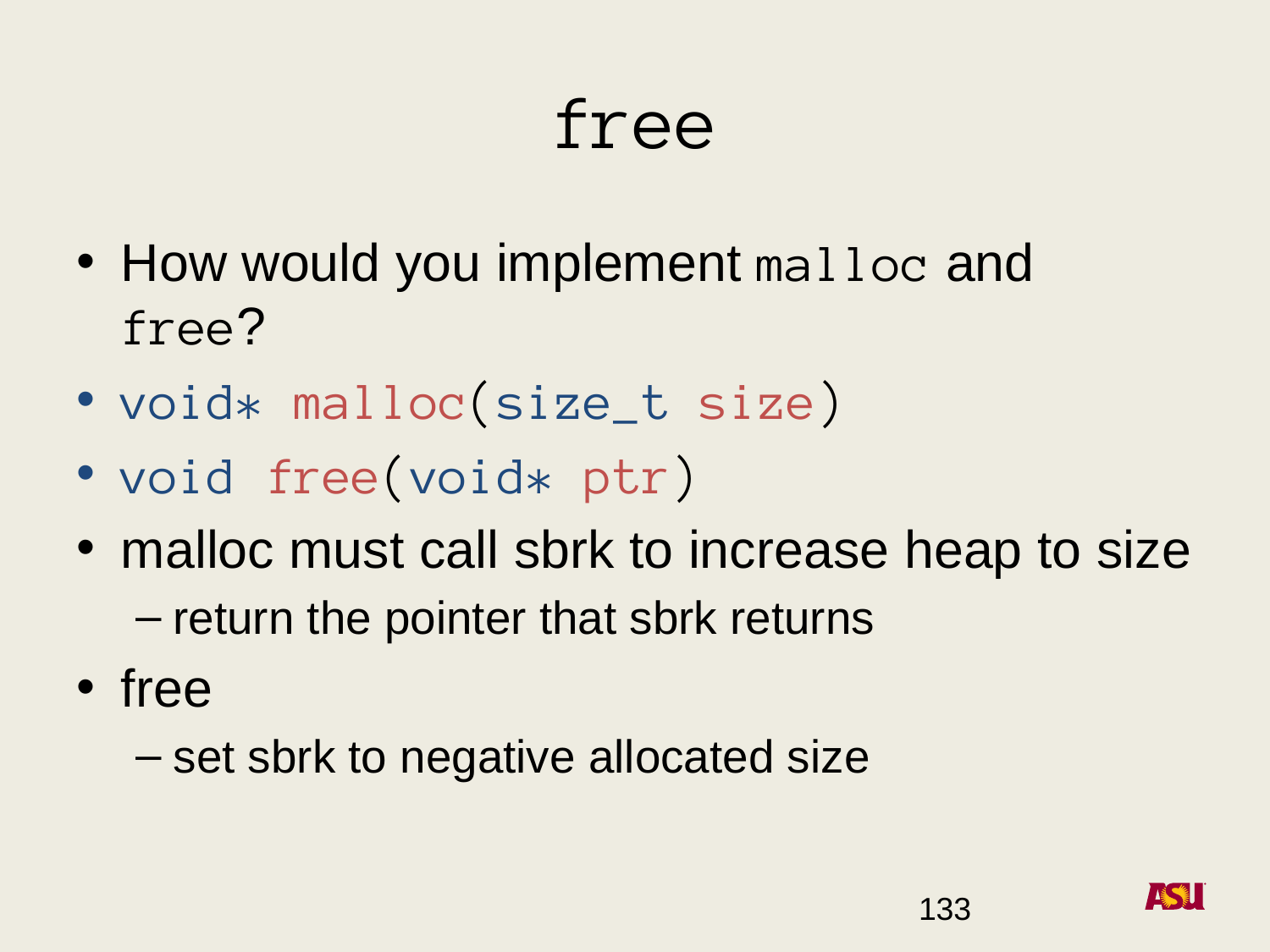

# free
How would you implement malloc and free?
void* malloc(size_t size)
void free(void* ptr)
malloc must call sbrk to increase heap to size
return the pointer that sbrk returns
free
set sbrk to negative allocated size

133